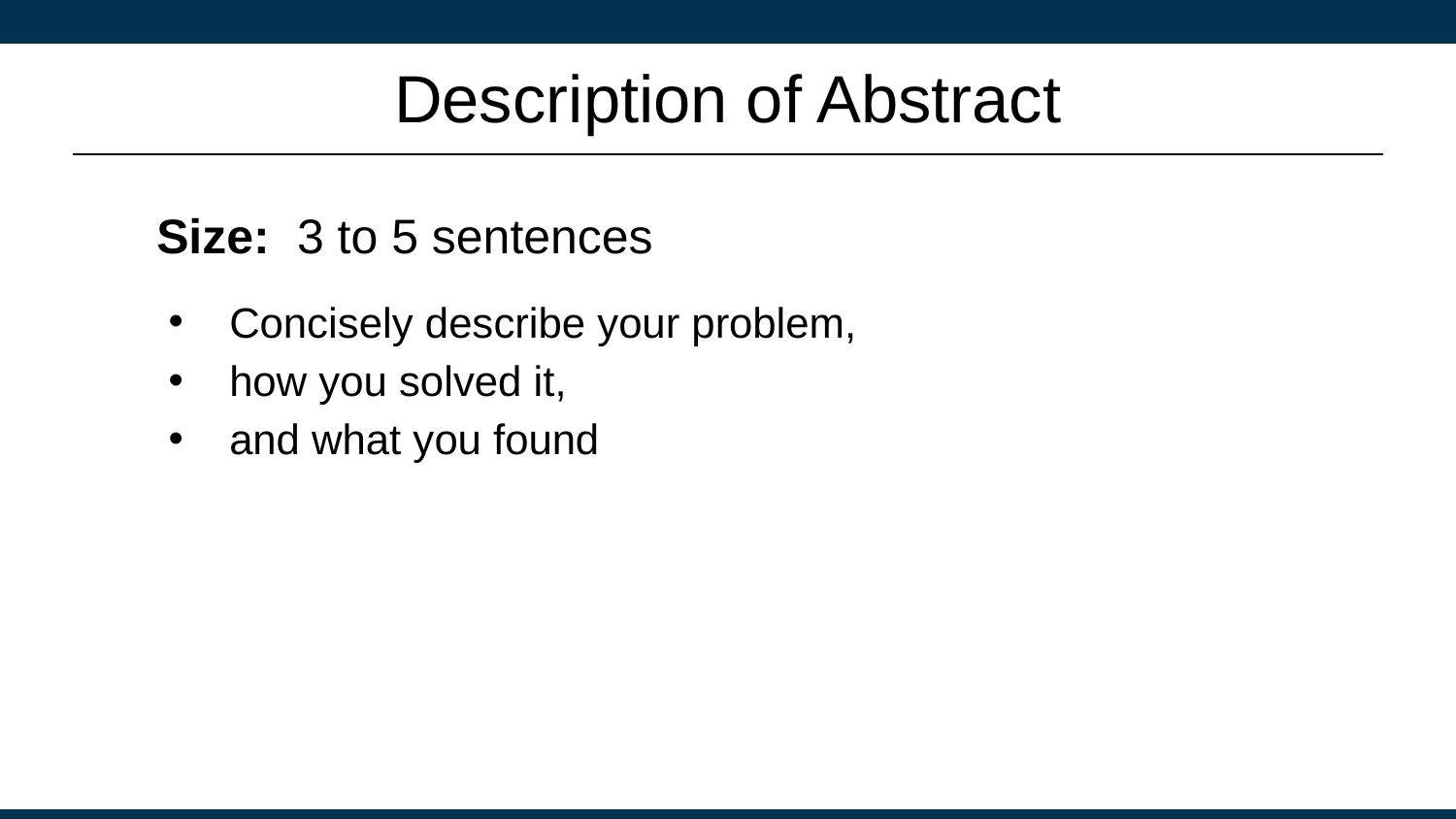

# Description of Abstract
Size:  3 to 5 sentences
Concisely describe your problem,
how you solved it,
and what you found